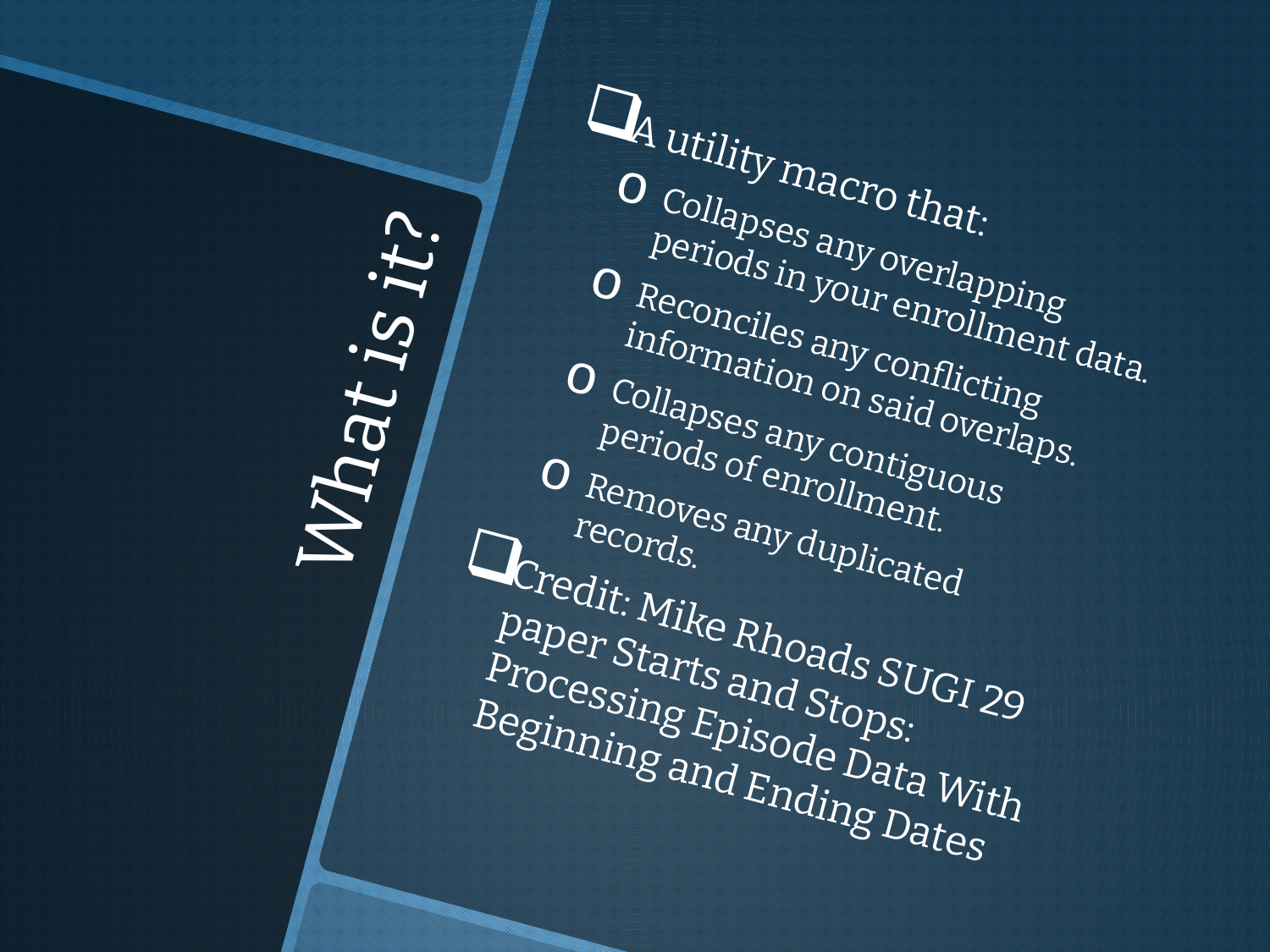

A utility macro that:
Collapses any overlapping periods in your enrollment data.
Reconciles any conflicting information on said overlaps.
Collapses any contiguous periods of enrollment.
Removes any duplicated records.
Credit: Mike Rhoads SUGI 29 paper Starts and Stops: Processing Episode Data With Beginning and Ending Dates
# What is it?